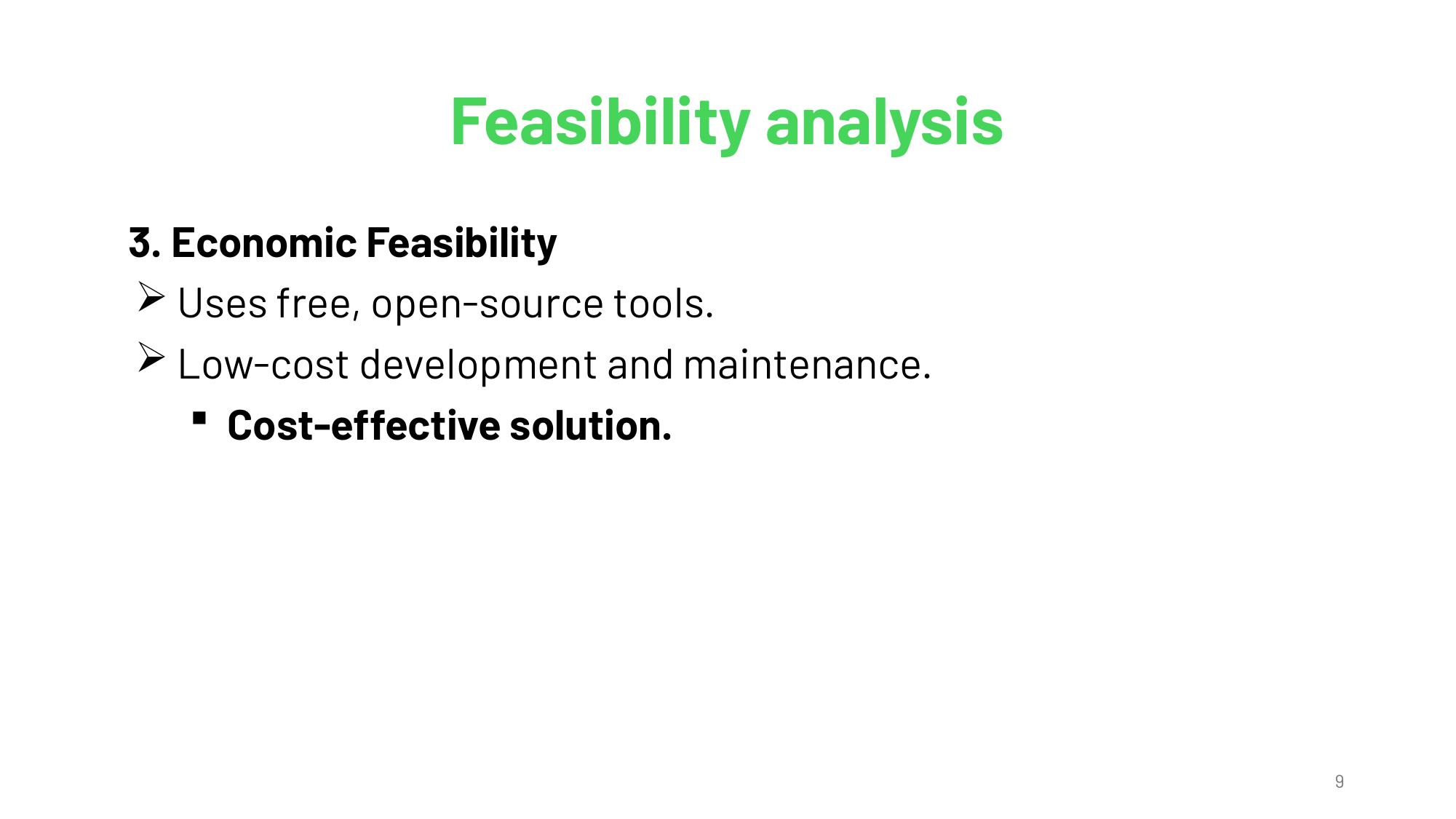

# Feasibility analysis
3. Economic Feasibility
 Uses free, open-source tools.
 Low-cost development and maintenance.
  Cost-effective solution.

9